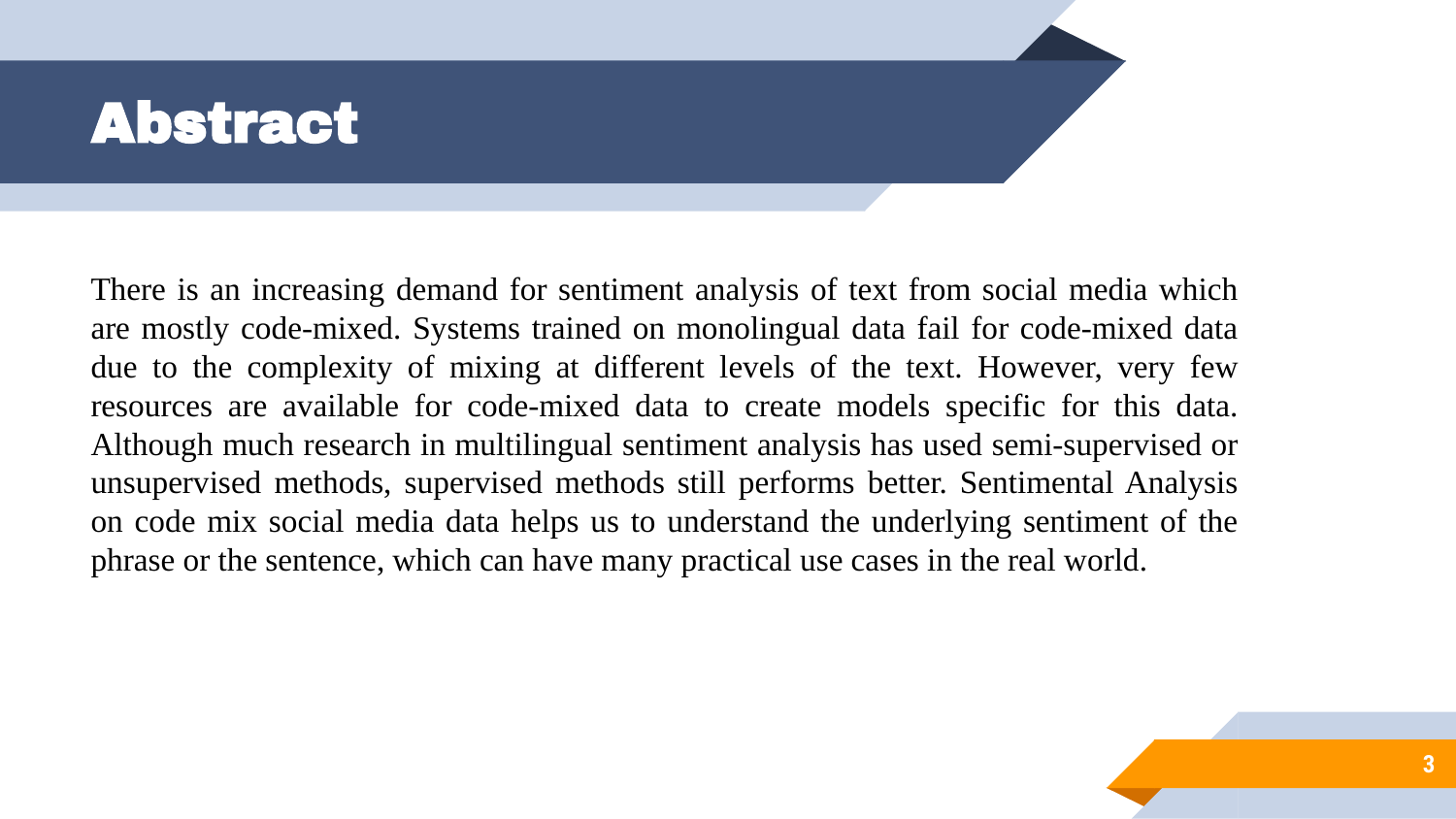

# Abstract
There is an increasing demand for sentiment analysis of text from social media which are mostly code-mixed. Systems trained on monolingual data fail for code-mixed data due to the complexity of mixing at different levels of the text. However, very few resources are available for code-mixed data to create models specific for this data. Although much research in multilingual sentiment analysis has used semi-supervised or unsupervised methods, supervised methods still performs better. Sentimental Analysis on code mix social media data helps us to understand the underlying sentiment of the phrase or the sentence, which can have many practical use cases in the real world.

3